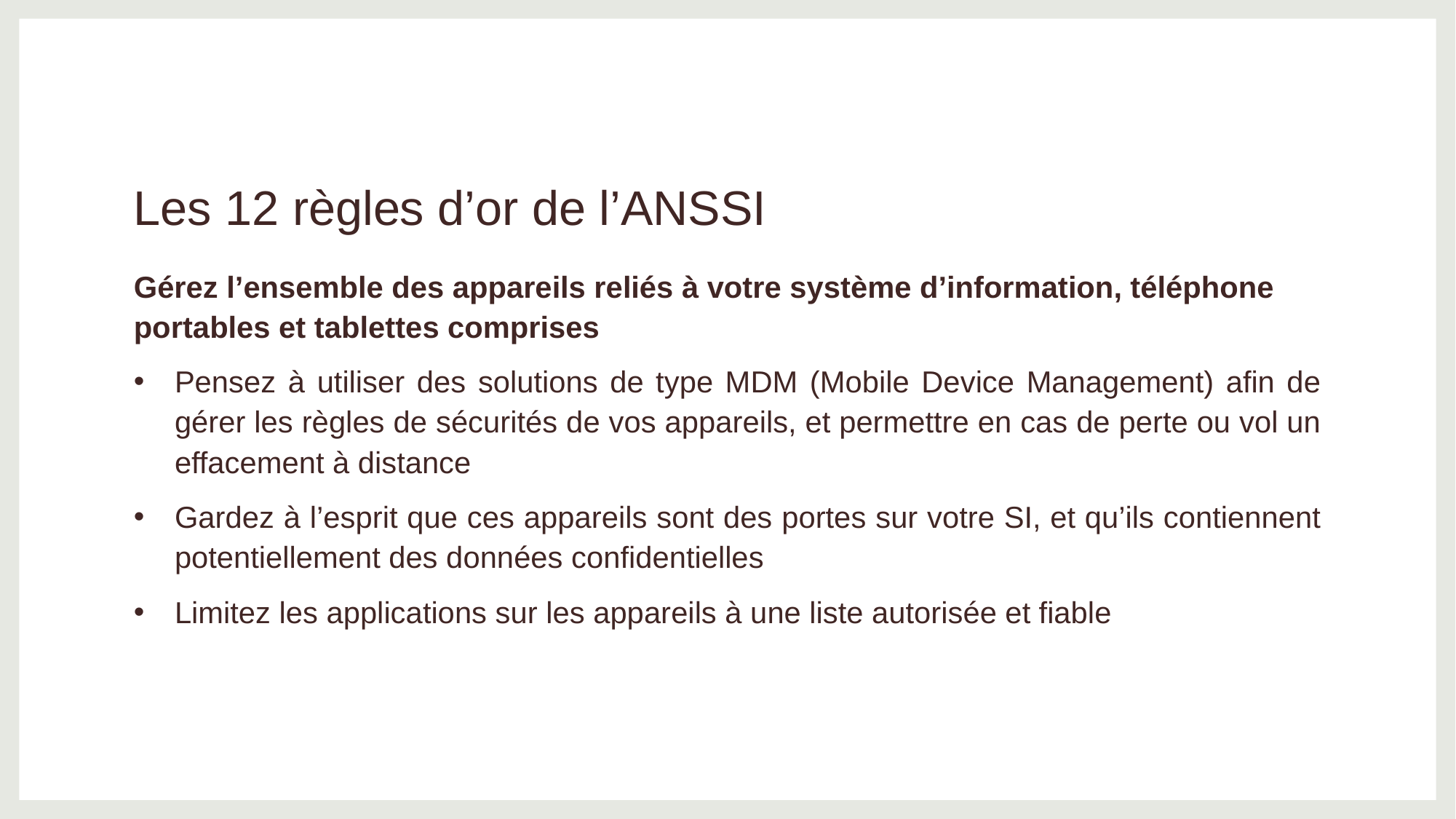

# Les 12 règles d’or de l’ANSSI
Gérez l’ensemble des appareils reliés à votre système d’information, téléphone portables et tablettes comprises
Pensez à utiliser des solutions de type MDM (Mobile Device Management) afin de gérer les règles de sécurités de vos appareils, et permettre en cas de perte ou vol un effacement à distance
Gardez à l’esprit que ces appareils sont des portes sur votre SI, et qu’ils contiennent potentiellement des données confidentielles
Limitez les applications sur les appareils à une liste autorisée et fiable